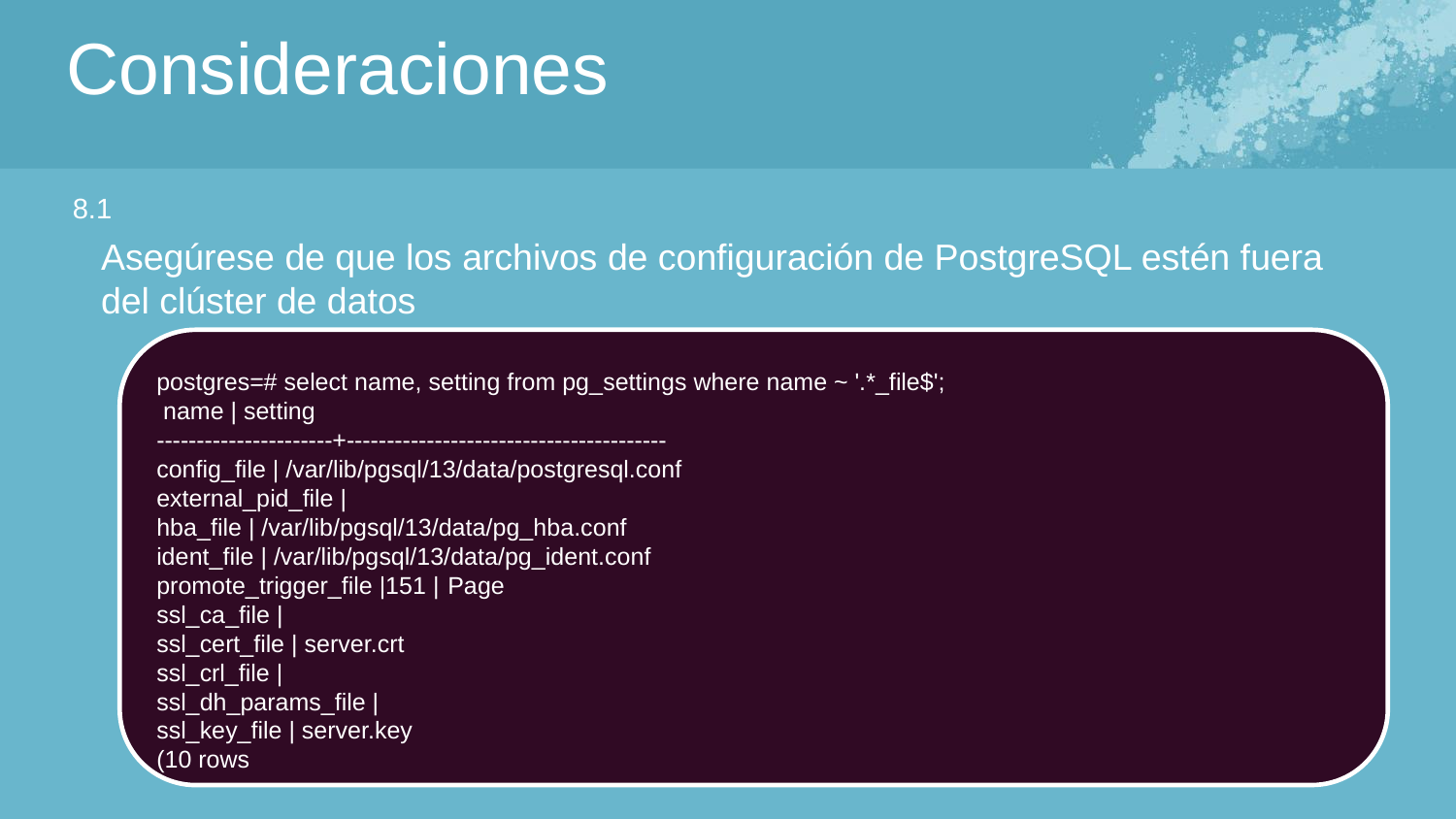

Consideraciones
8.1
Asegúrese de que los archivos de configuración de PostgreSQL estén fuera del clúster de datos
postgres=# select name, setting from pg_settings where name ~ '.*_file$';
 name | setting
----------------------+----------------------------------------
config_file | /var/lib/pgsql/13/data/postgresql.conf
external_pid_file |
hba_file | /var/lib/pgsql/13/data/pg_hba.conf
ident_file | /var/lib/pgsql/13/data/pg_ident.conf
promote_trigger_file |151 |	Page
ssl_ca_file |
ssl_cert_file | server.crt
ssl_crl_file |
ssl_dh_params_file |
ssl_key_file | server.key
(10 rows